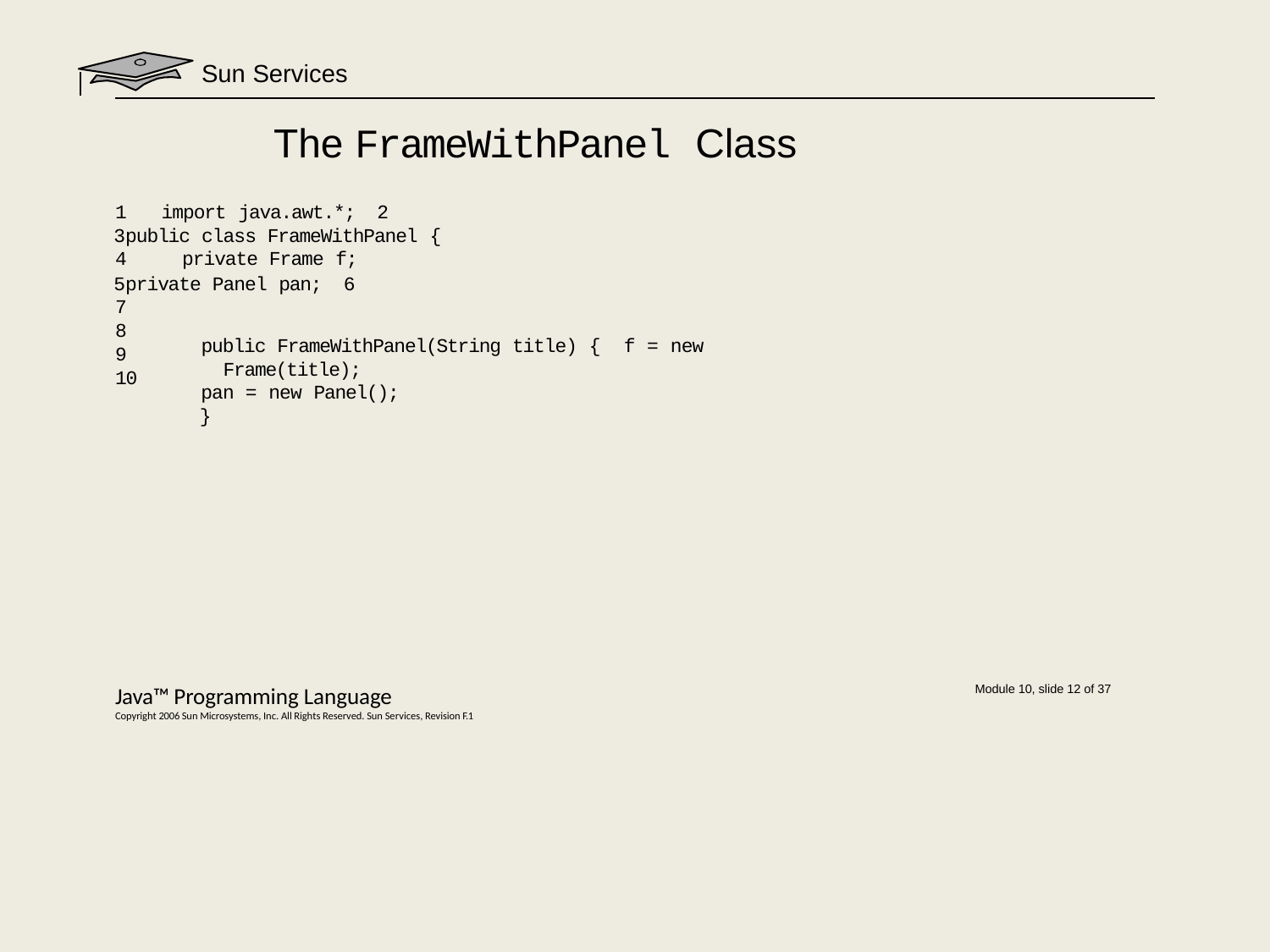

# Sun Services

The FrameWithPanel Class
1	import java.awt.*;  2
public class FrameWithPanel {
private Frame f;
private Panel pan;  6
7
8
9
10
public FrameWithPanel(String title) {  f = new Frame(title);
pan = new Panel();
}
Java™ Programming Language
Copyright 2006 Sun Microsystems, Inc. All Rights Reserved. Sun Services, Revision F.1
Module 10, slide 12 of 37